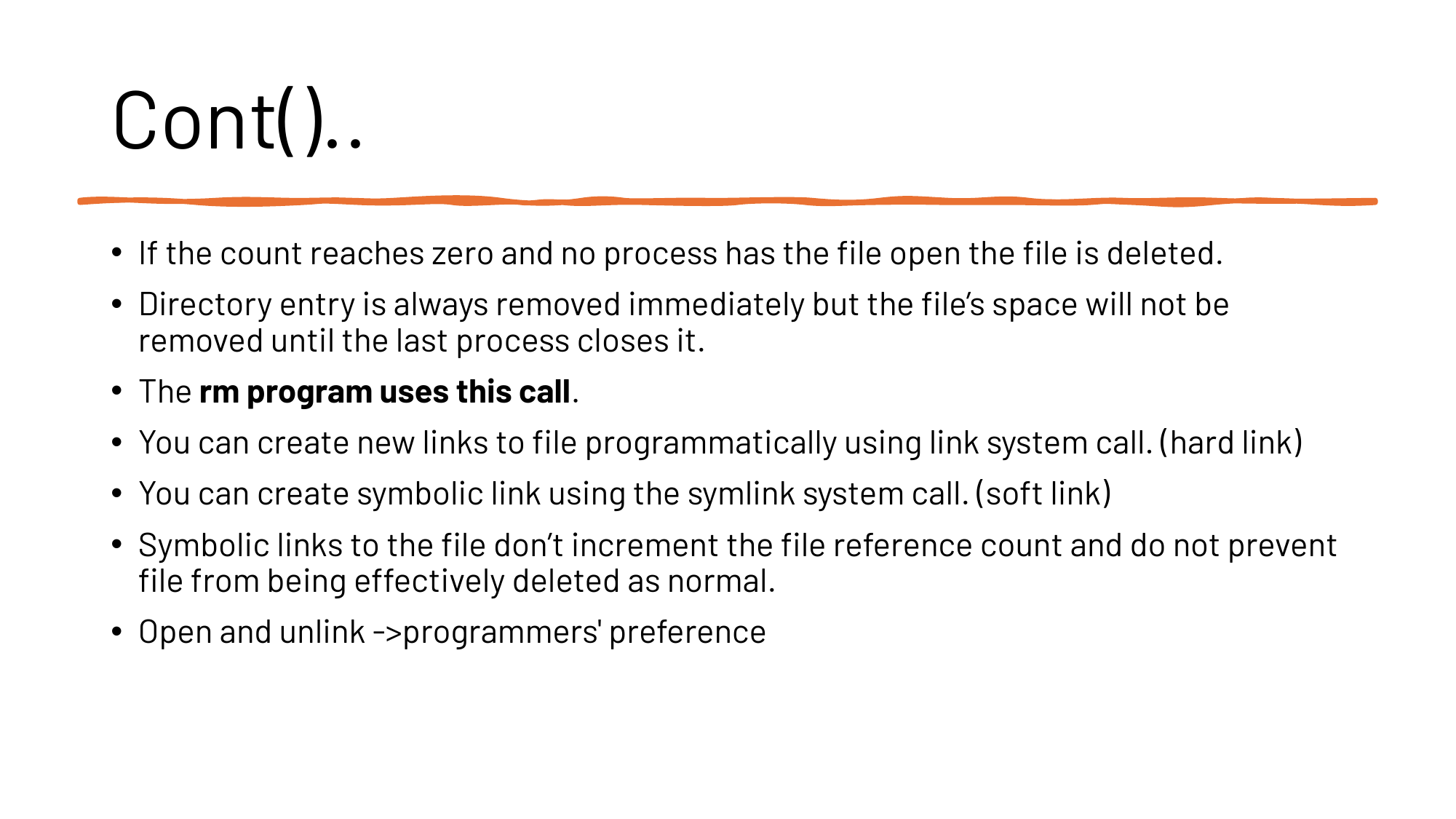

# Cont()..

If the count reaches zero and no process has the file open the file is deleted.
Directory entry is always removed immediately but the file’s space will not be removed until the last process closes it.
The rm program uses this call.
You can create new links to file programmatically using link system call. (hard link)
You can create symbolic link using the symlink system call. (soft link)
Symbolic links to the file don’t increment the file reference count and do not prevent file from being effectively deleted as normal.
Open and unlink ->programmers' preference